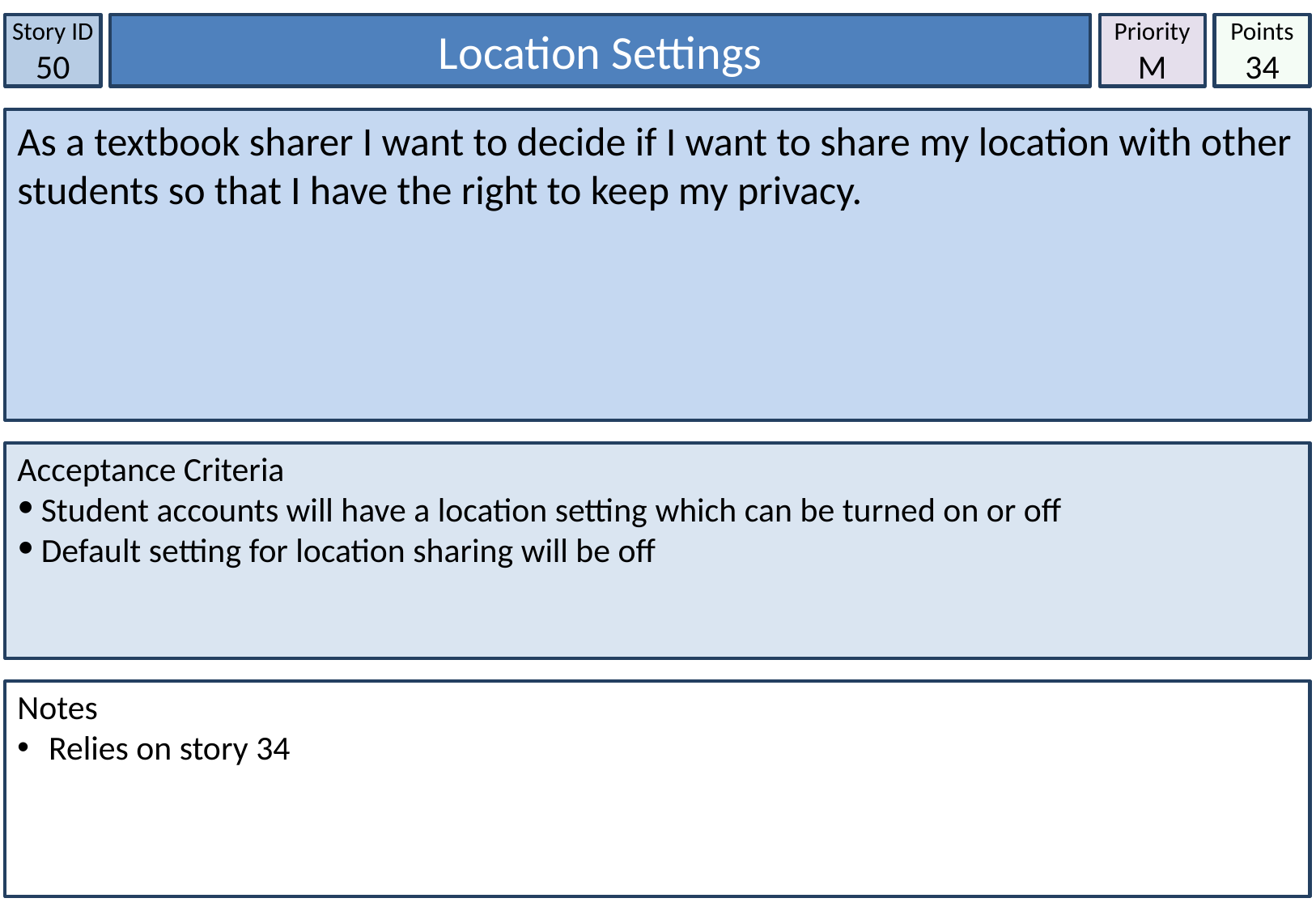

Story ID
50
Location Settings
Priority
M
Points
34
As a textbook sharer I want to decide if I want to share my location with other students so that I have the right to keep my privacy.
Acceptance Criteria
Student accounts will have a location setting which can be turned on or off
Default setting for location sharing will be off
Notes
 Relies on story 34